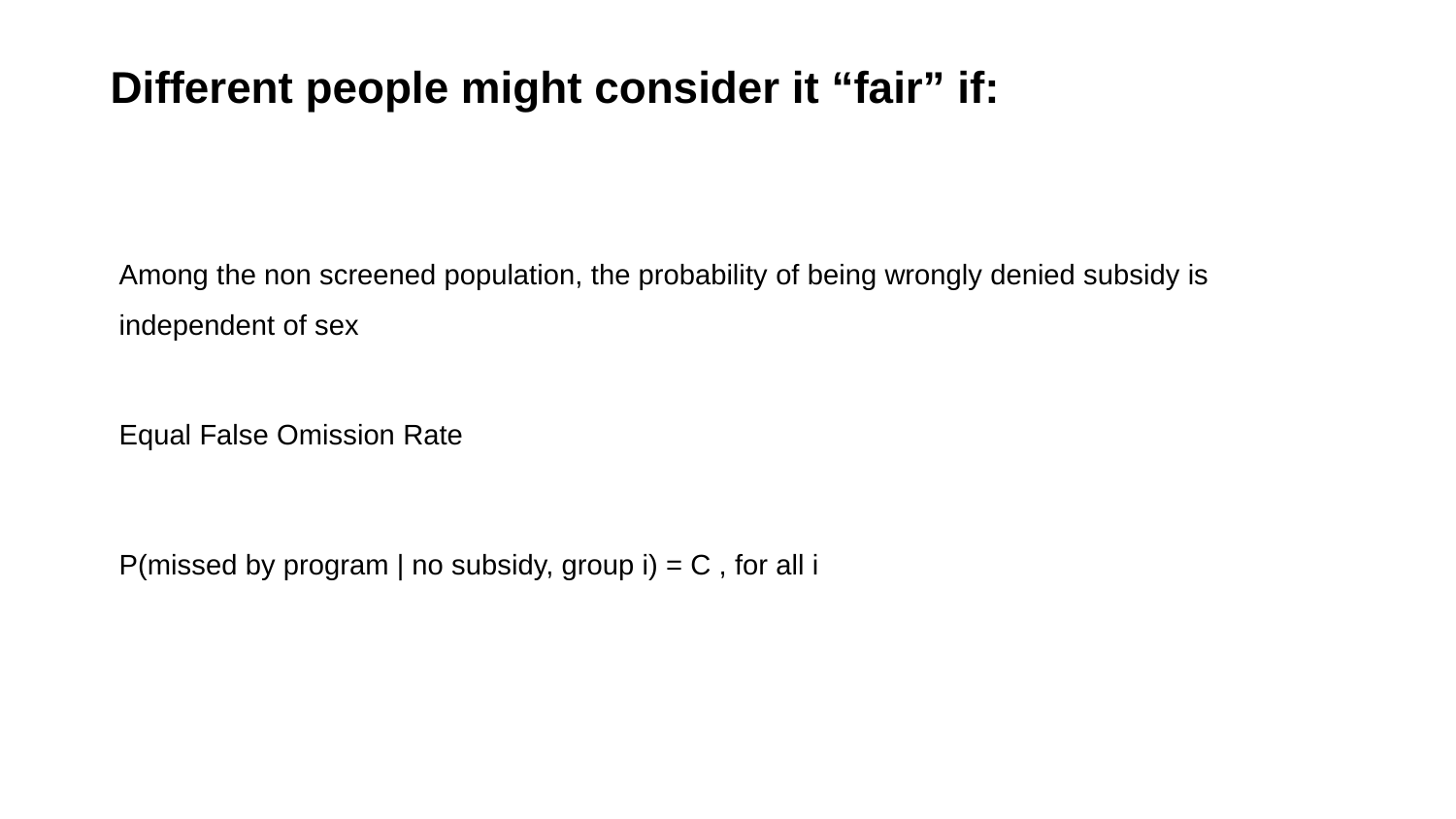

Different people might consider it “fair” if:
Among the non screened population, the probability of being wrongly denied subsidy is independent of sex
Equal False Omission Rate
P(missed by program | no subsidy, group i) = C , for all i